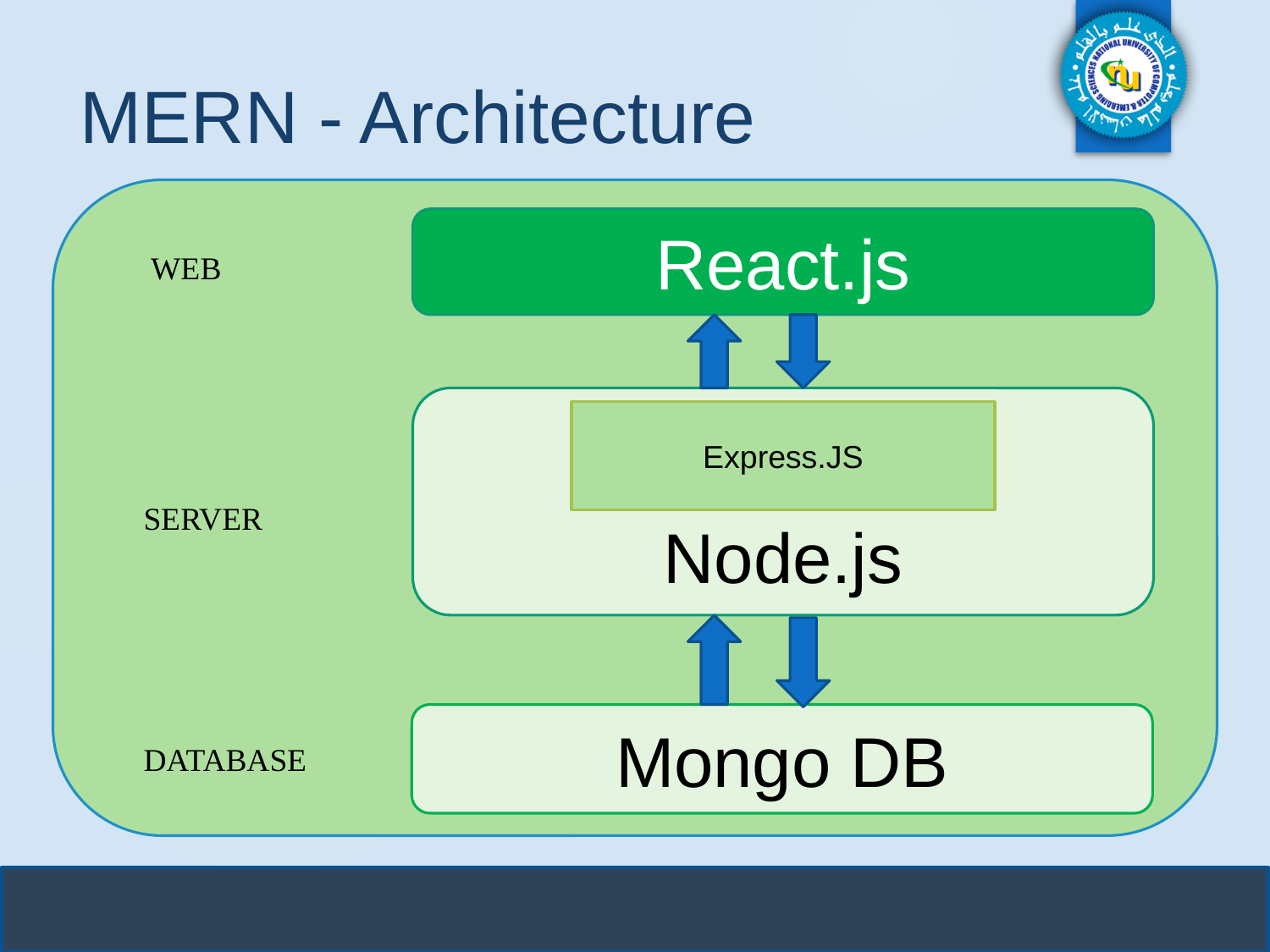

# MERN - Architecture

React.js
WEB

Node.js
Express.JS
SERVER

Mongo DB
DATABASE